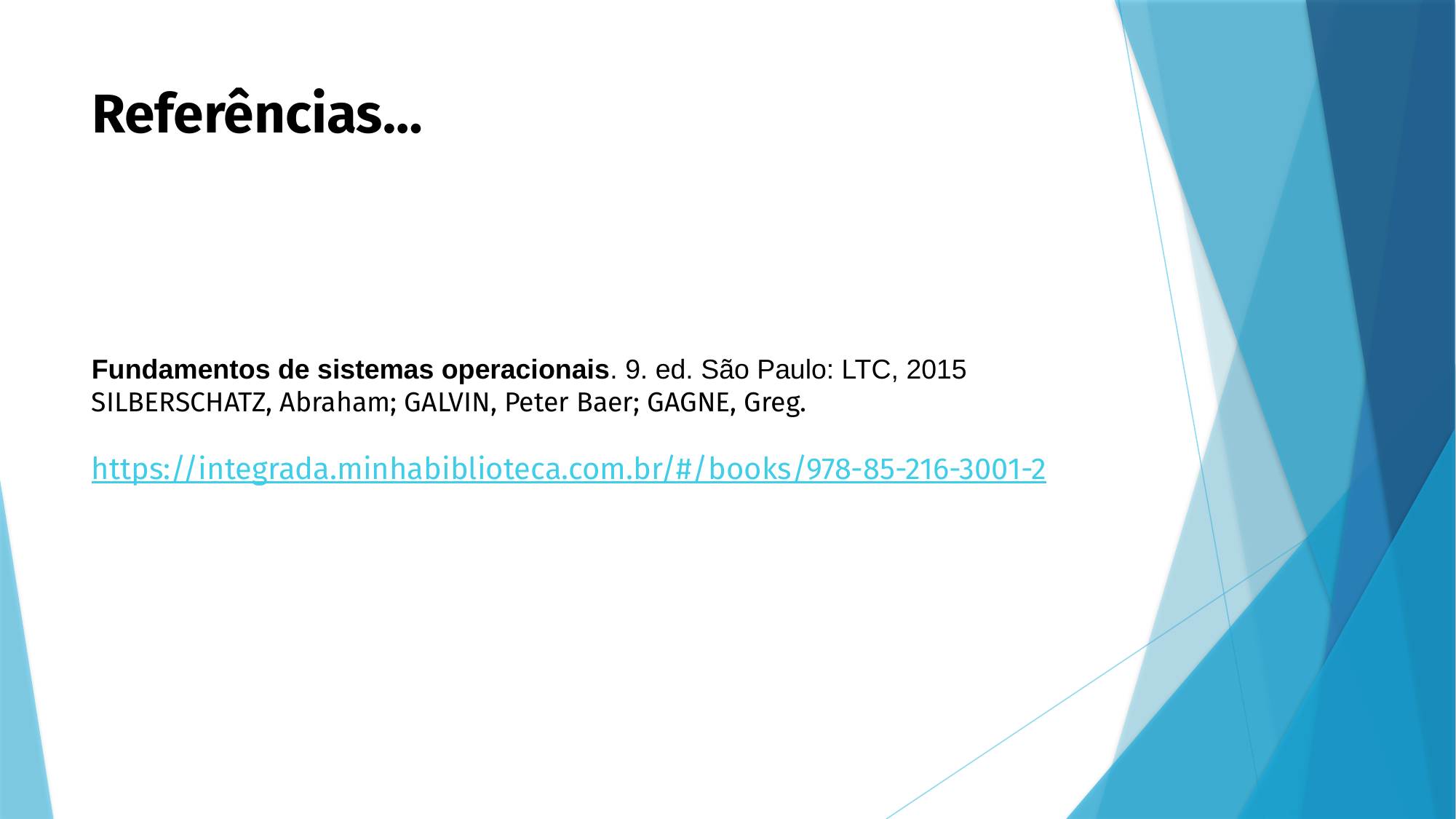

# Referências…

Fundamentos de sistemas operacionais. 9. ed. São Paulo: LTC, 2015
SILBERSCHATZ, Abraham; GALVIN, Peter Baer; GAGNE, Greg.
https://integrada.minhabiblioteca.com.br/#/books/978-85-216-3001-2